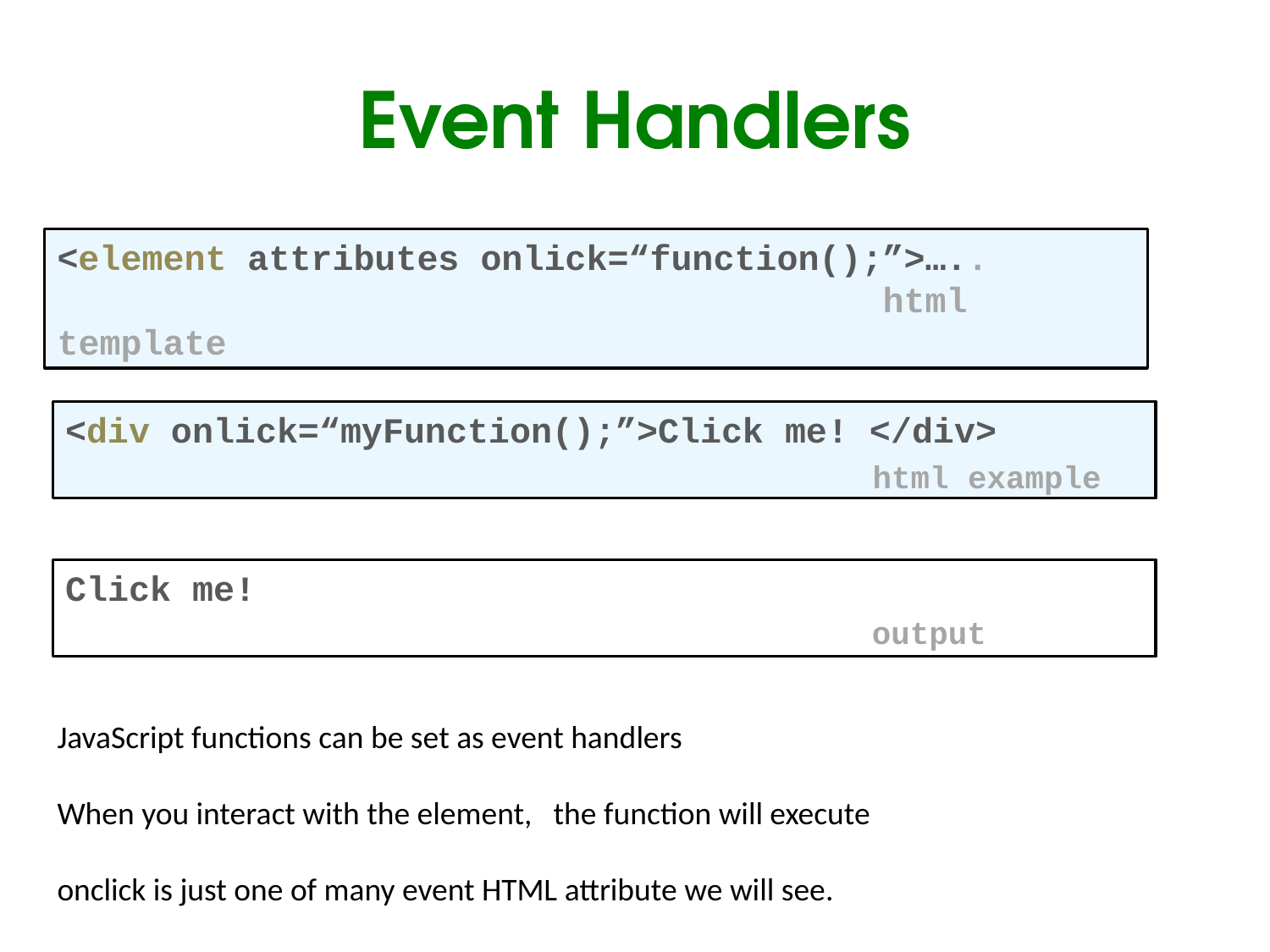

# Event Handlers
<element attributes onlick=“function();”>…..
	                                 html template
<div onlick=“myFunction();”>Click me! </div>

html example
Click me!

output
JavaScript functions can be set as event handlers

When you interact with the element,   the function will execute

onclick is just one of many event HTML attribute we will see.